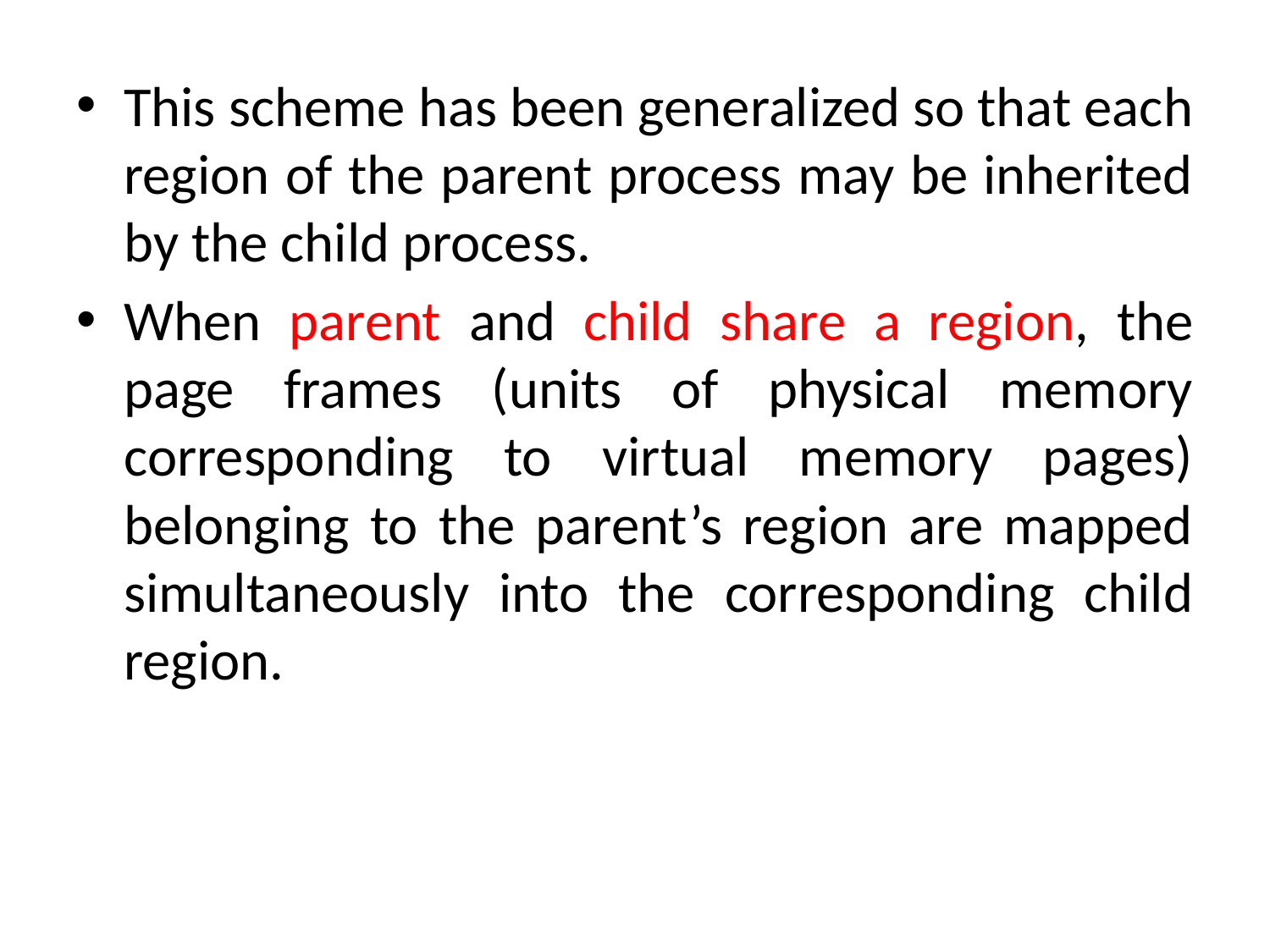

This scheme has been generalized so that each region of the parent process may be inherited by the child process.
When parent and child share a region, the page frames (units of physical memory corresponding to virtual memory pages) belonging to the parent’s region are mapped simultaneously into the corresponding child region.